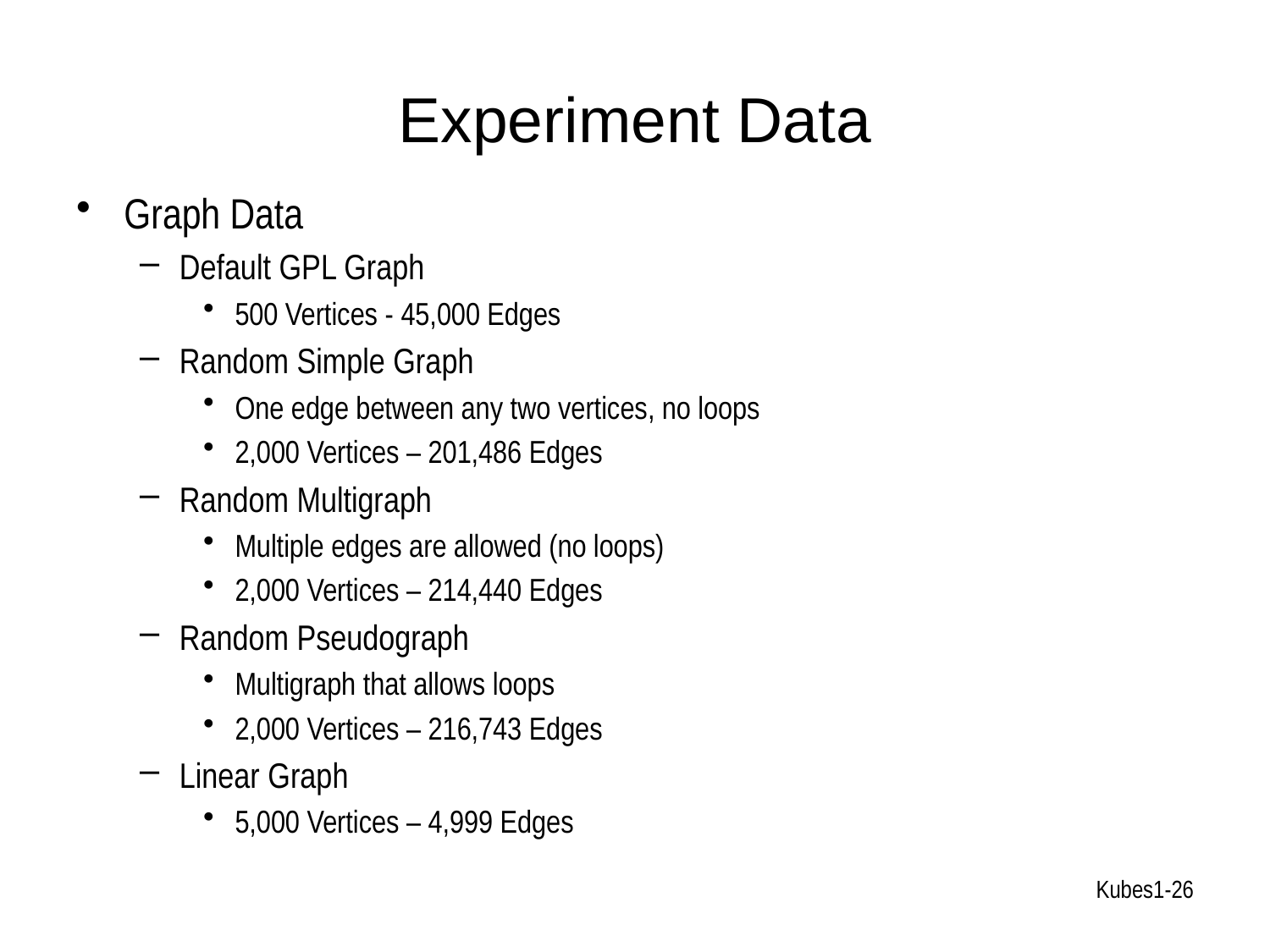

# Experiment Data
Graph Data
Default GPL Graph
500 Vertices - 45,000 Edges
Random Simple Graph
One edge between any two vertices, no loops
2,000 Vertices – 201,486 Edges
Random Multigraph
Multiple edges are allowed (no loops)
2,000 Vertices – 214,440 Edges
Random Pseudograph
Multigraph that allows loops
2,000 Vertices – 216,743 Edges
Linear Graph
5,000 Vertices – 4,999 Edges
Kubes1-26